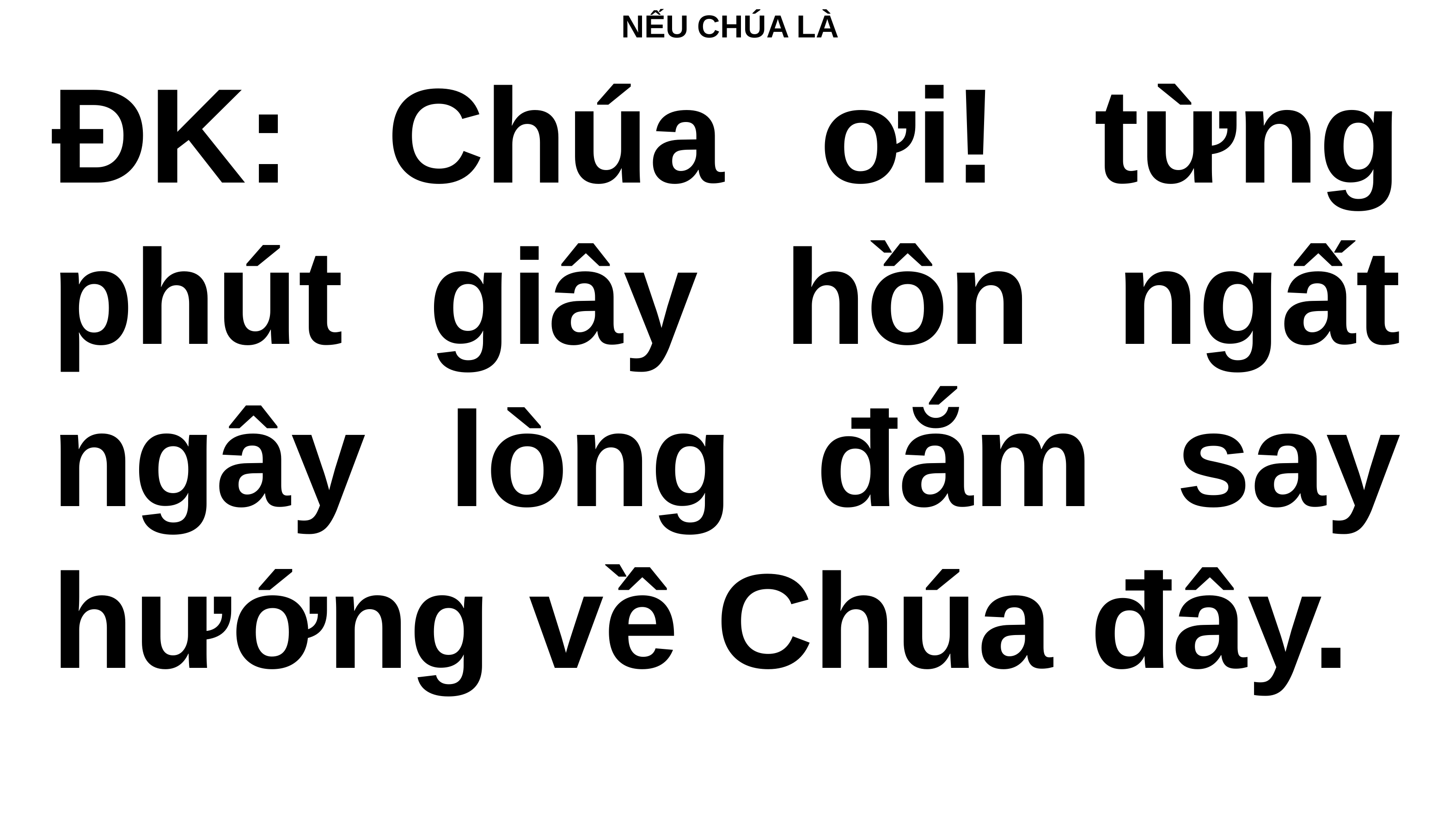

# NẾU CHÚA LÀ
ĐK: Chúa ơi! từng phút giây hồn ngất ngây lòng đắm say hướng về Chúa đây.